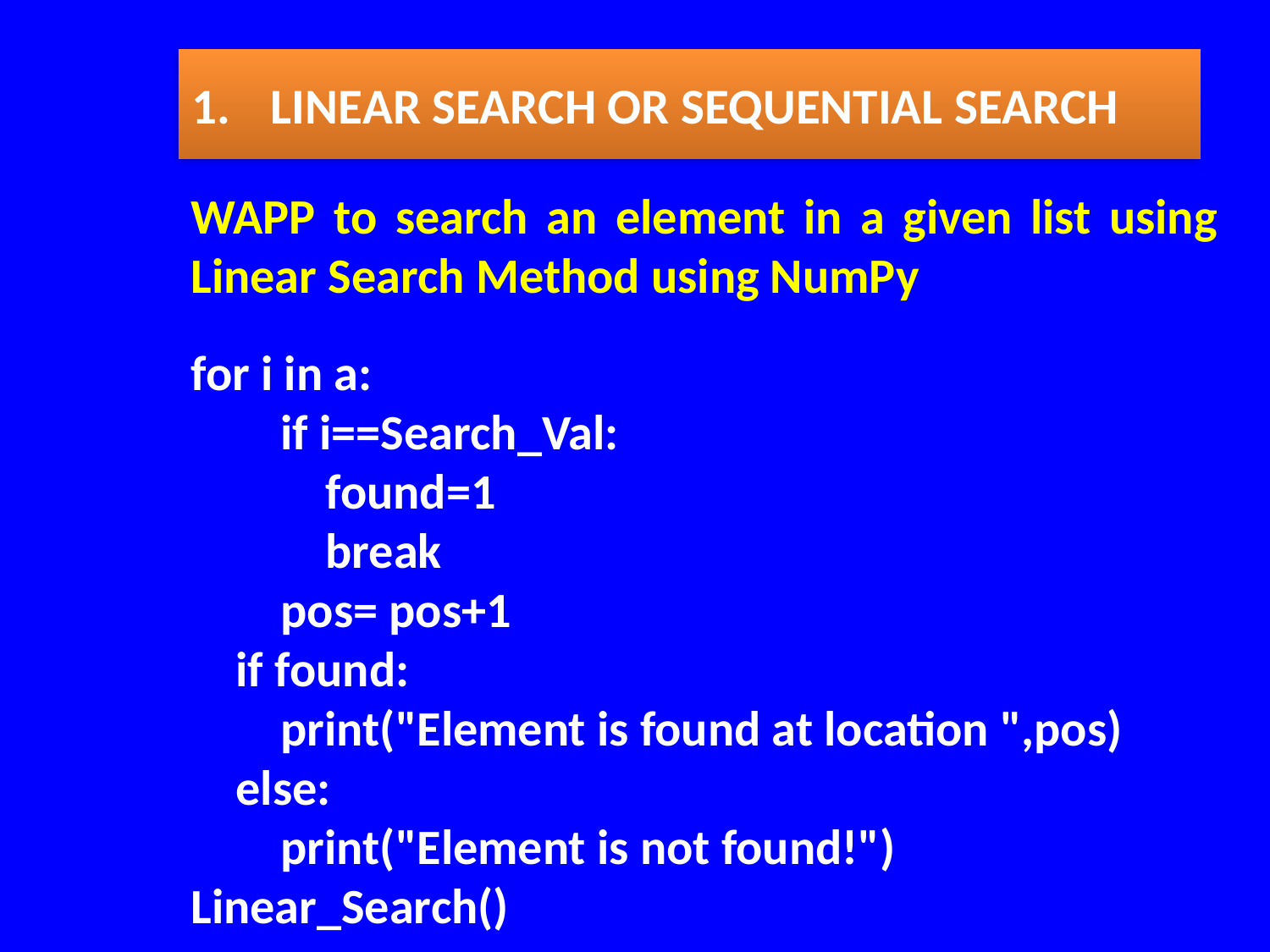

1.	 LINEAR SEARCH OR SEQUENTIAL SEARCH
WAPP to search an element in a given list using Linear Search Method using NumPy

for i in a:
        if i==Search_Val:
            found=1
            break
        pos= pos+1
    if found:
        print("Element is found at location ",pos)
    else:
        print("Element is not found!")
Linear_Search()